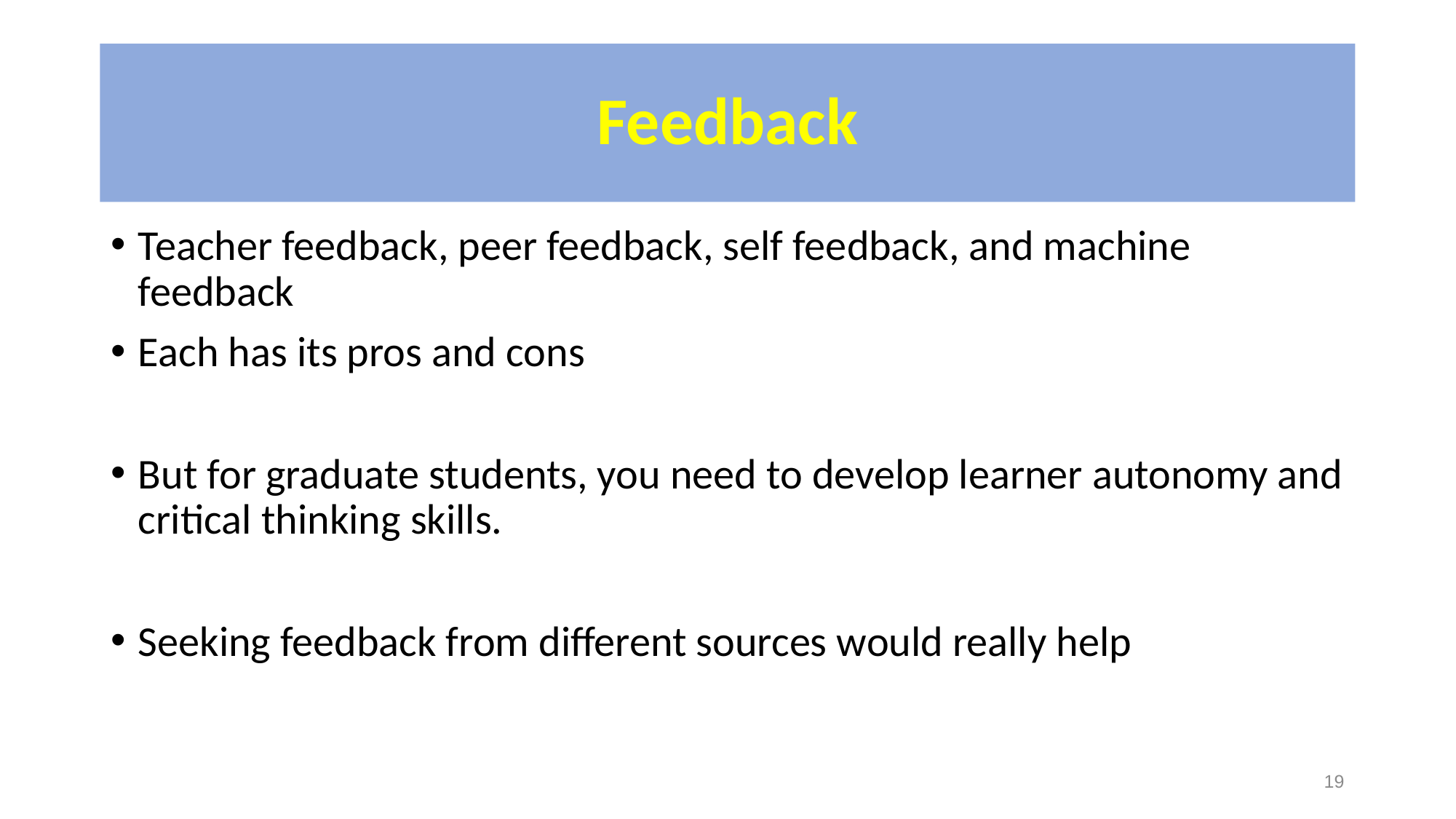

# Feedback
Teacher feedback, peer feedback, self feedback, and machine feedback
Each has its pros and cons

But for graduate students, you need to develop learner autonomy and critical thinking skills.

Seeking feedback from different sources would really help

19